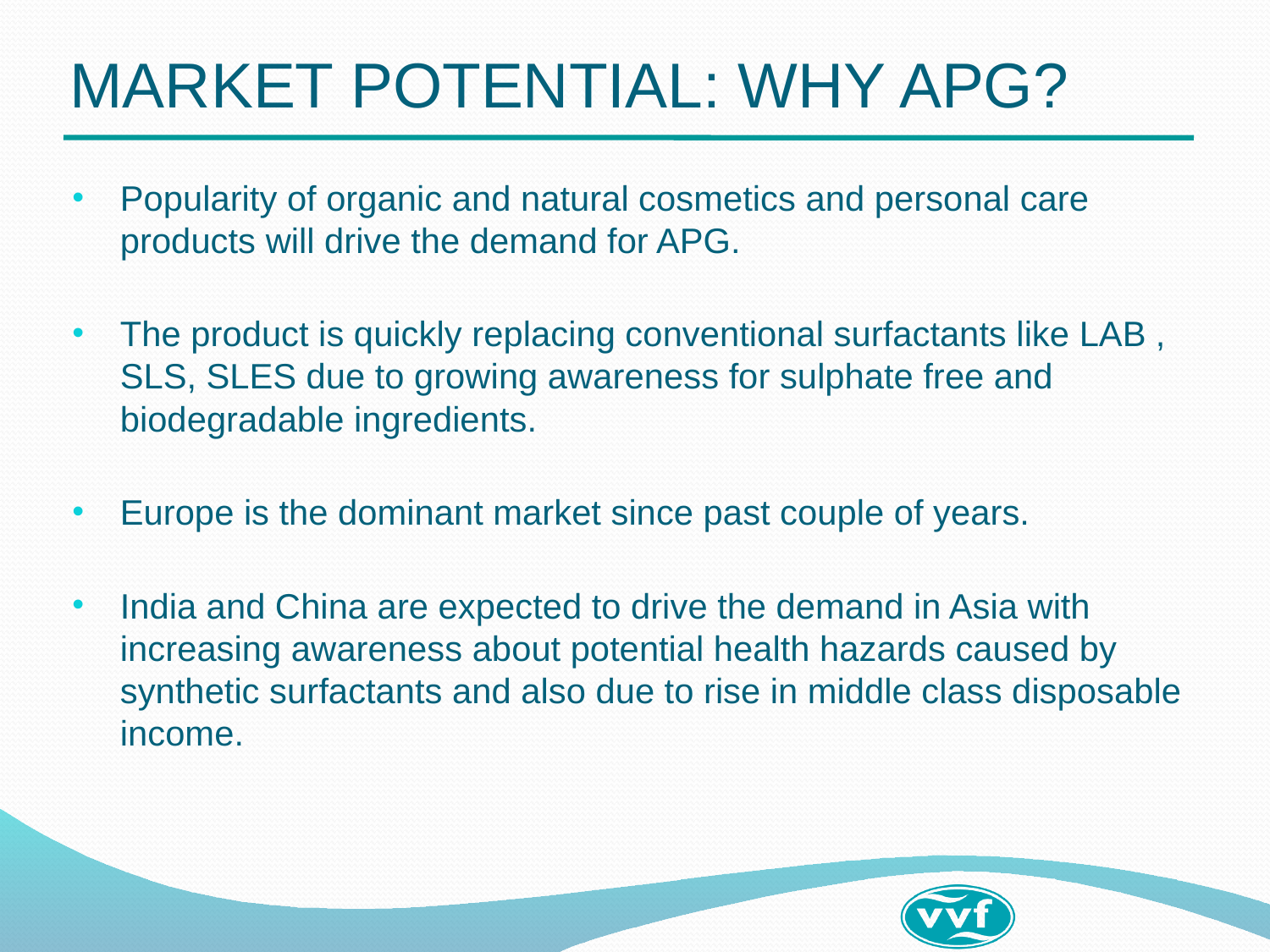

# MARKET POTENTIAL: WHY APG?
Popularity of organic and natural cosmetics and personal care products will drive the demand for APG.

The product is quickly replacing conventional surfactants like LAB , SLS, SLES due to growing awareness for sulphate free and biodegradable ingredients.

Europe is the dominant market since past couple of years.

India and China are expected to drive the demand in Asia with increasing awareness about potential health hazards caused by synthetic surfactants and also due to rise in middle class disposable income.